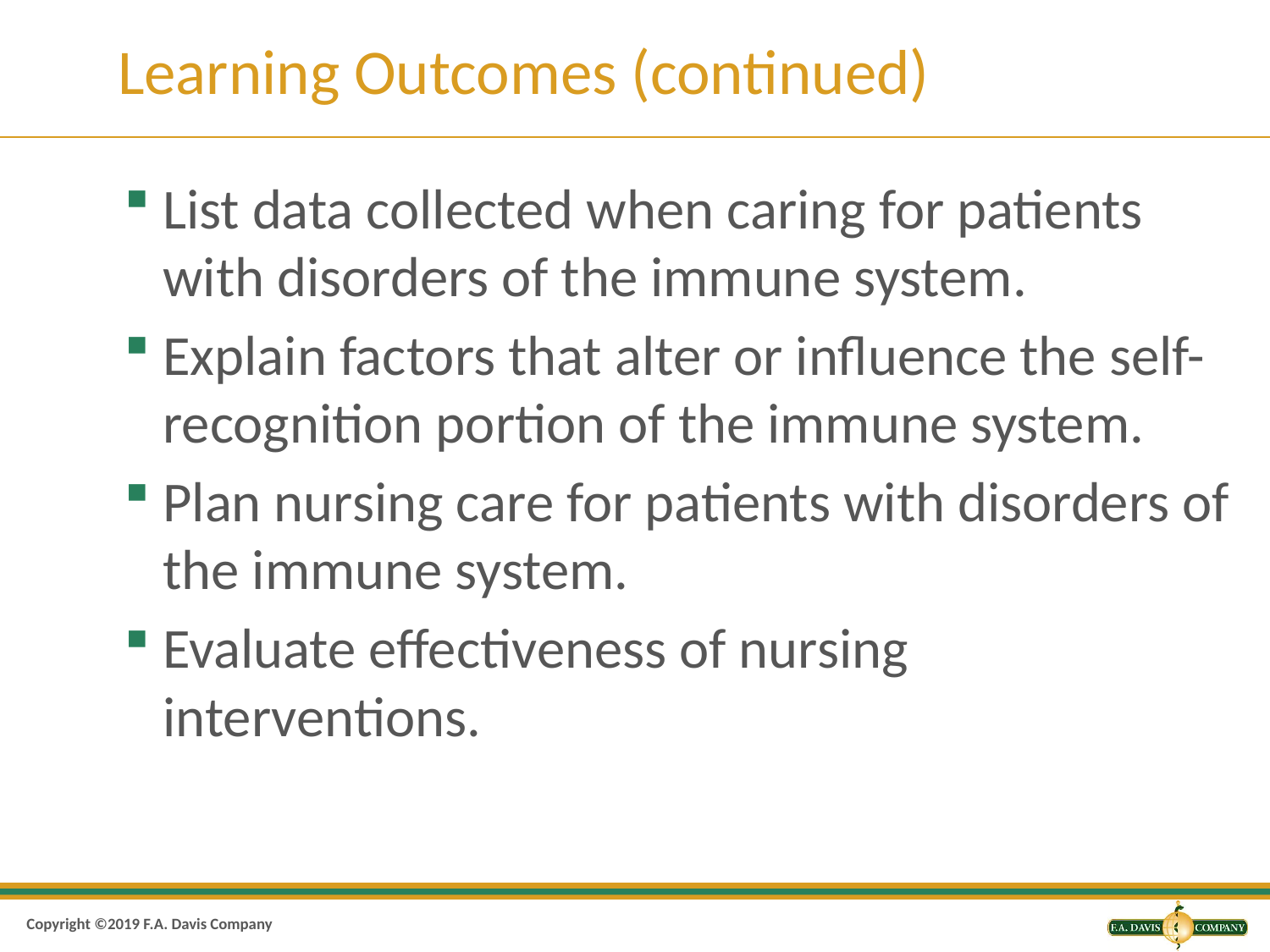

# Learning Outcomes (continued)
List data collected when caring for patients with disorders of the immune system.
Explain factors that alter or influence the self-recognition portion of the immune system.
Plan nursing care for patients with disorders of the immune system.
Evaluate effectiveness of nursing interventions.